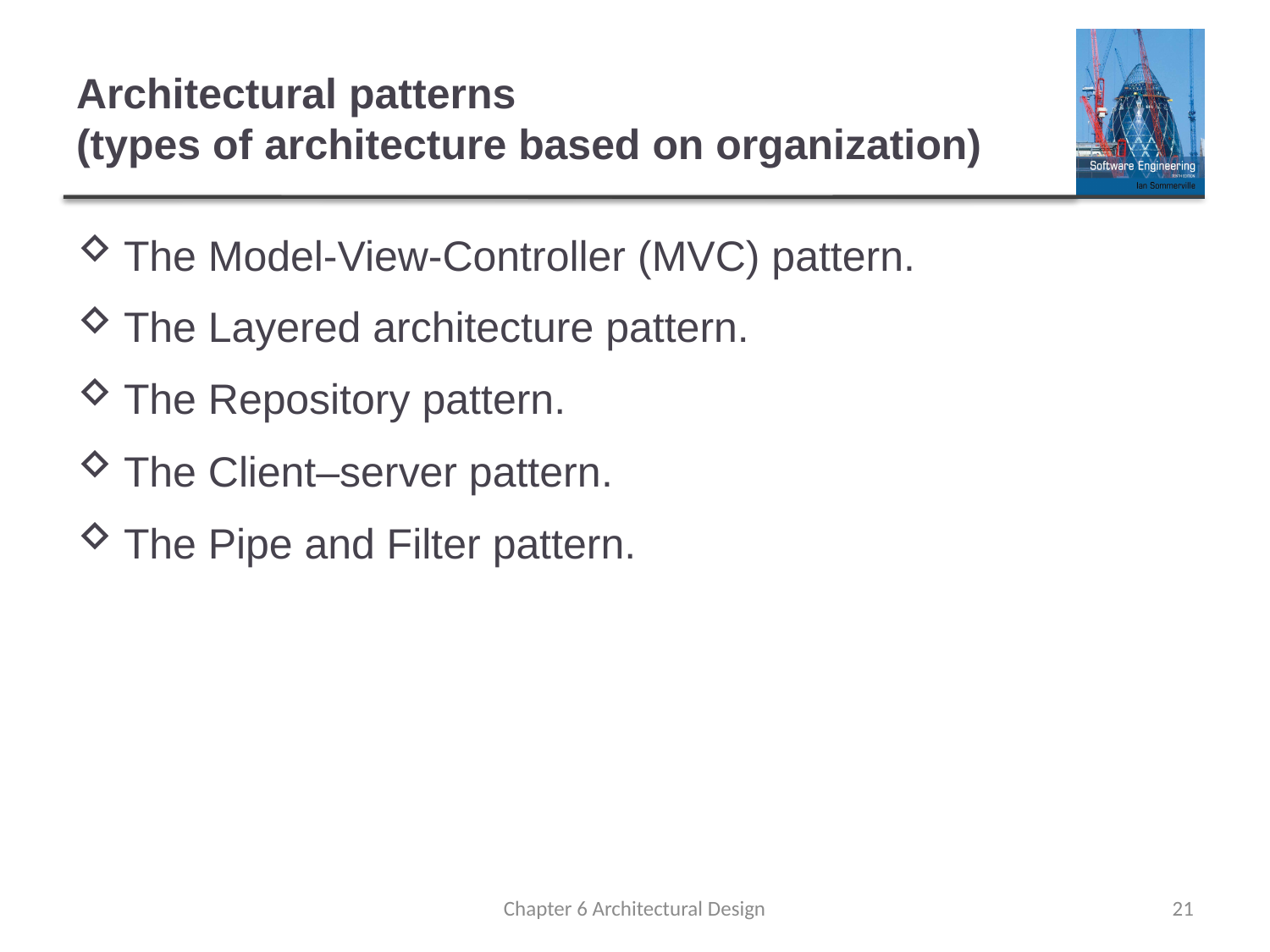

# Architectural patterns (types of architecture based on organization)
The Model-View-Controller (MVC) pattern.
The Layered architecture pattern.
The Repository pattern.
The Client–server pattern.
The Pipe and Filter pattern.

Chapter 6 Architectural Design
21